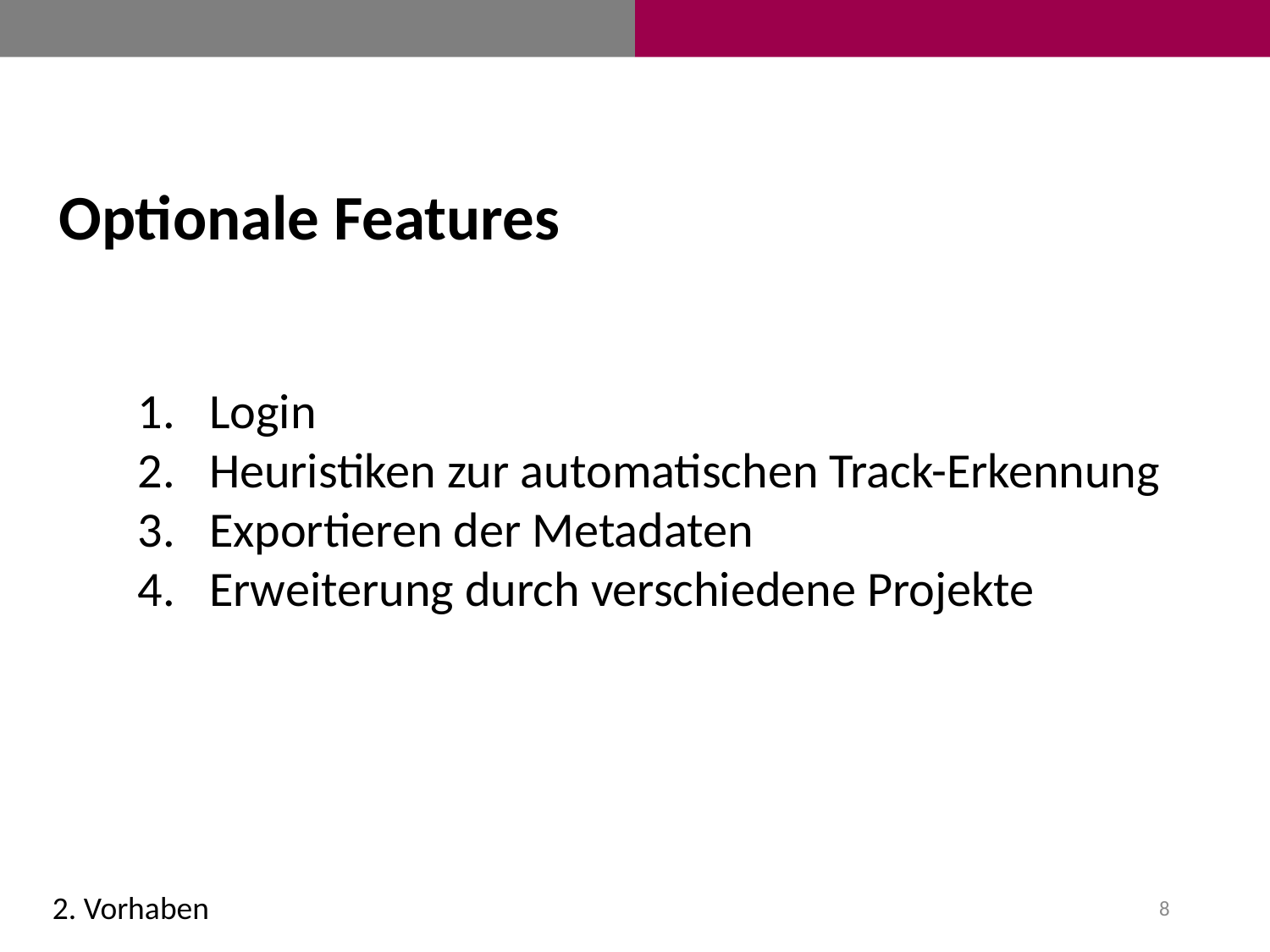

Optionale Features
Login
Heuristiken zur automatischen Track-Erkennung
Exportieren der Metadaten
Erweiterung durch verschiedene Projekte
2. Vorhaben
8